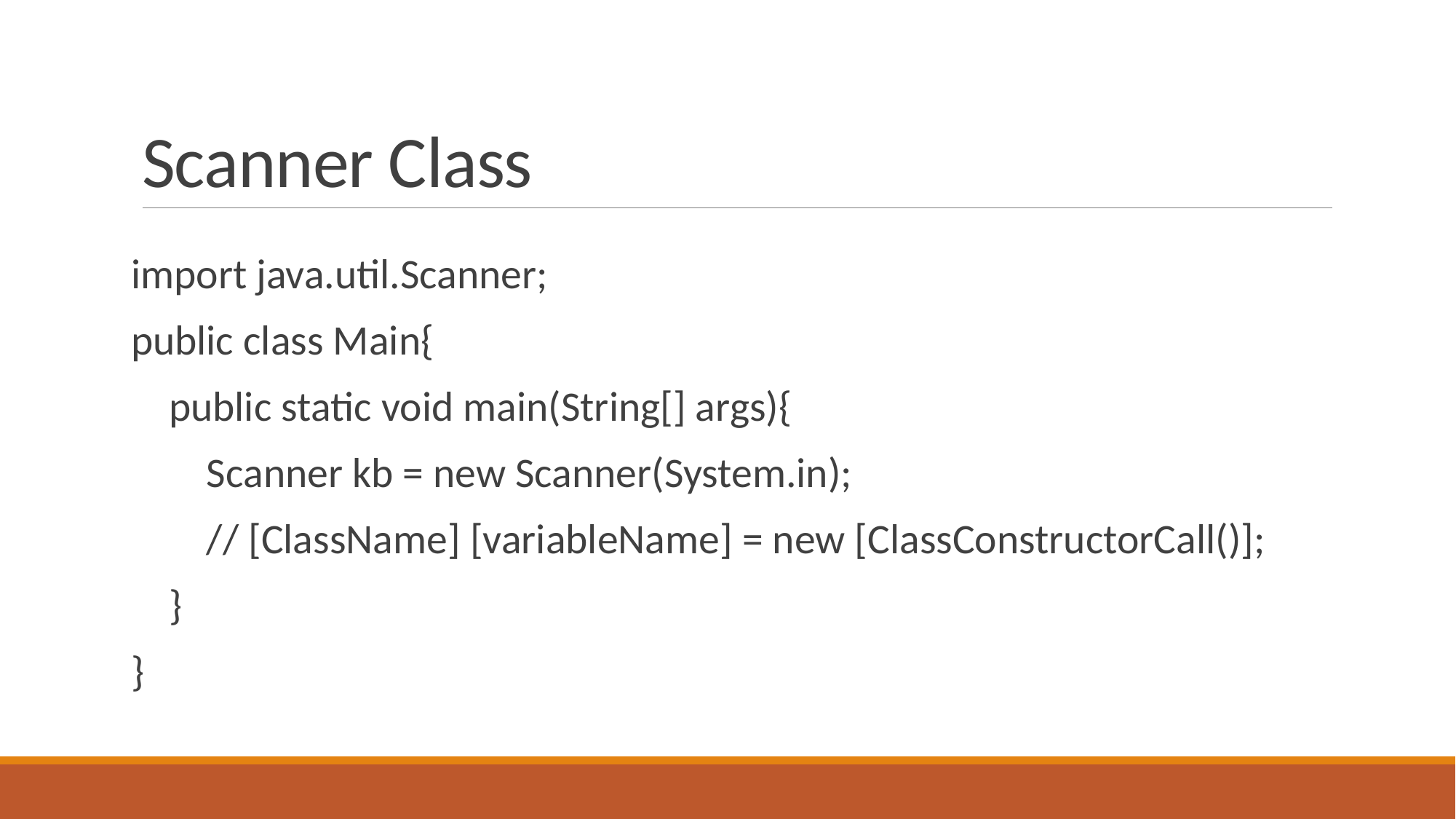

# Scanner Class
import java.util.Scanner;
public class Main{
    public static void main(String[] args){
        Scanner kb = new Scanner(System.in);
        // [ClassName] [variableName] = new [ClassConstructorCall()];
    }
}